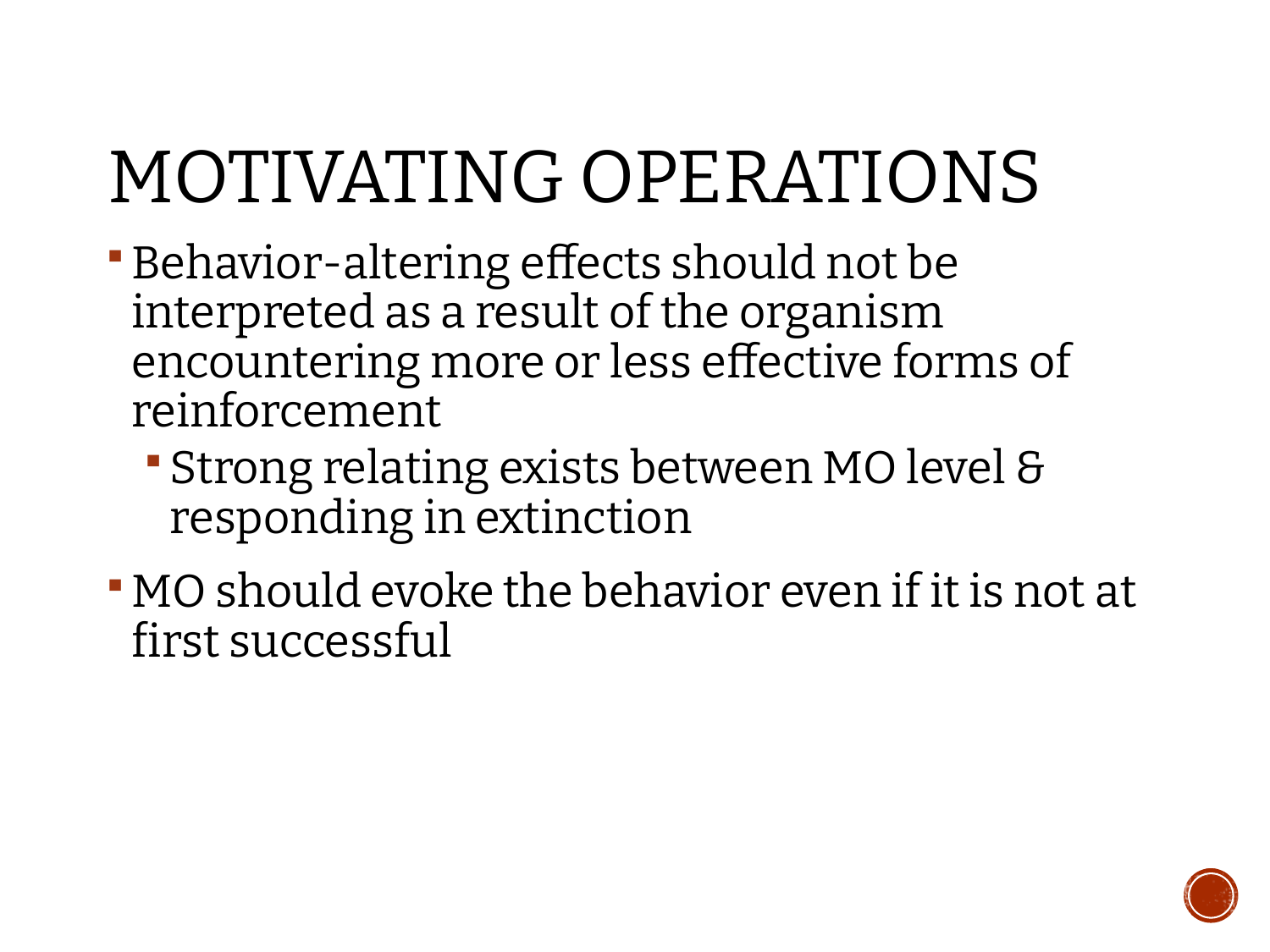

# Motivating Operations
Behavior-altering effects should not be interpreted as a result of the organism encountering more or less effective forms of reinforcement
Strong relating exists between MO level & responding in extinction
MO should evoke the behavior even if it is not at first successful